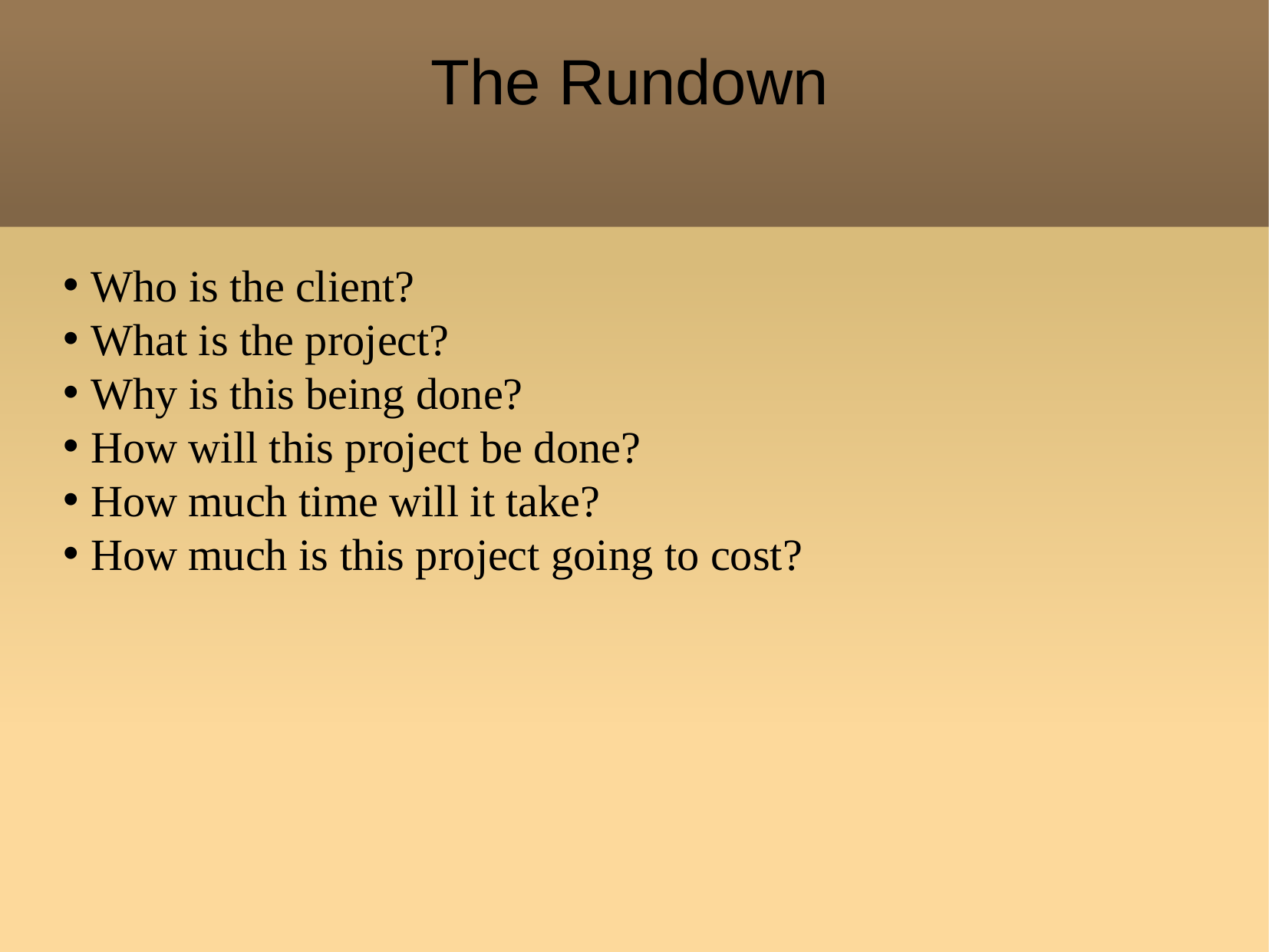

The Rundown

Who is the client?
What is the project?
Why is this being done?
How will this project be done?
How much time will it take?
How much is this project going to cost?